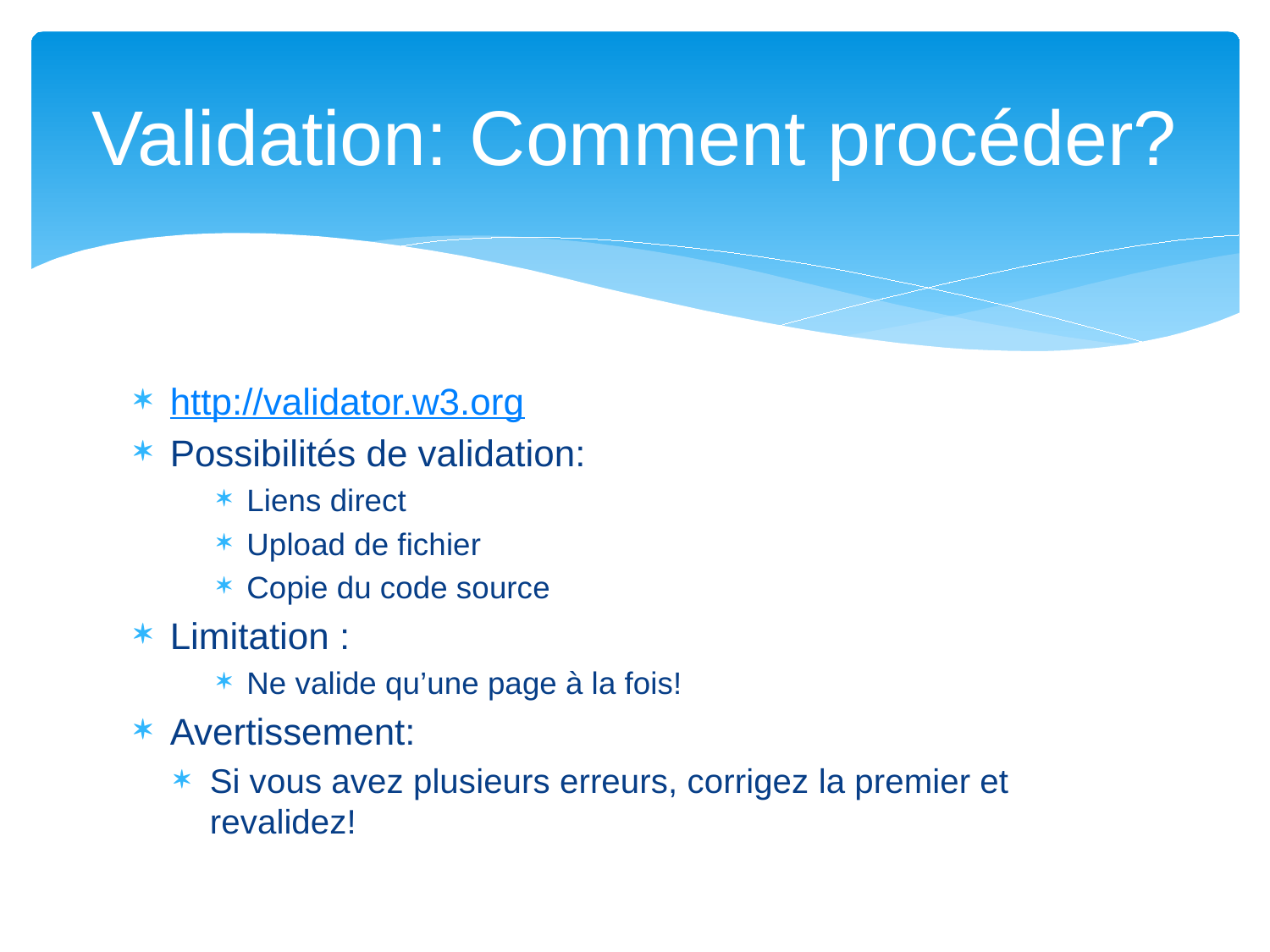

# Validation: Comment procéder?
http://validator.w3.org
Possibilités de validation:
Liens direct
Upload de fichier
Copie du code source
Limitation :
Ne valide qu’une page à la fois!
Avertissement:
Si vous avez plusieurs erreurs, corrigez la premier et revalidez!